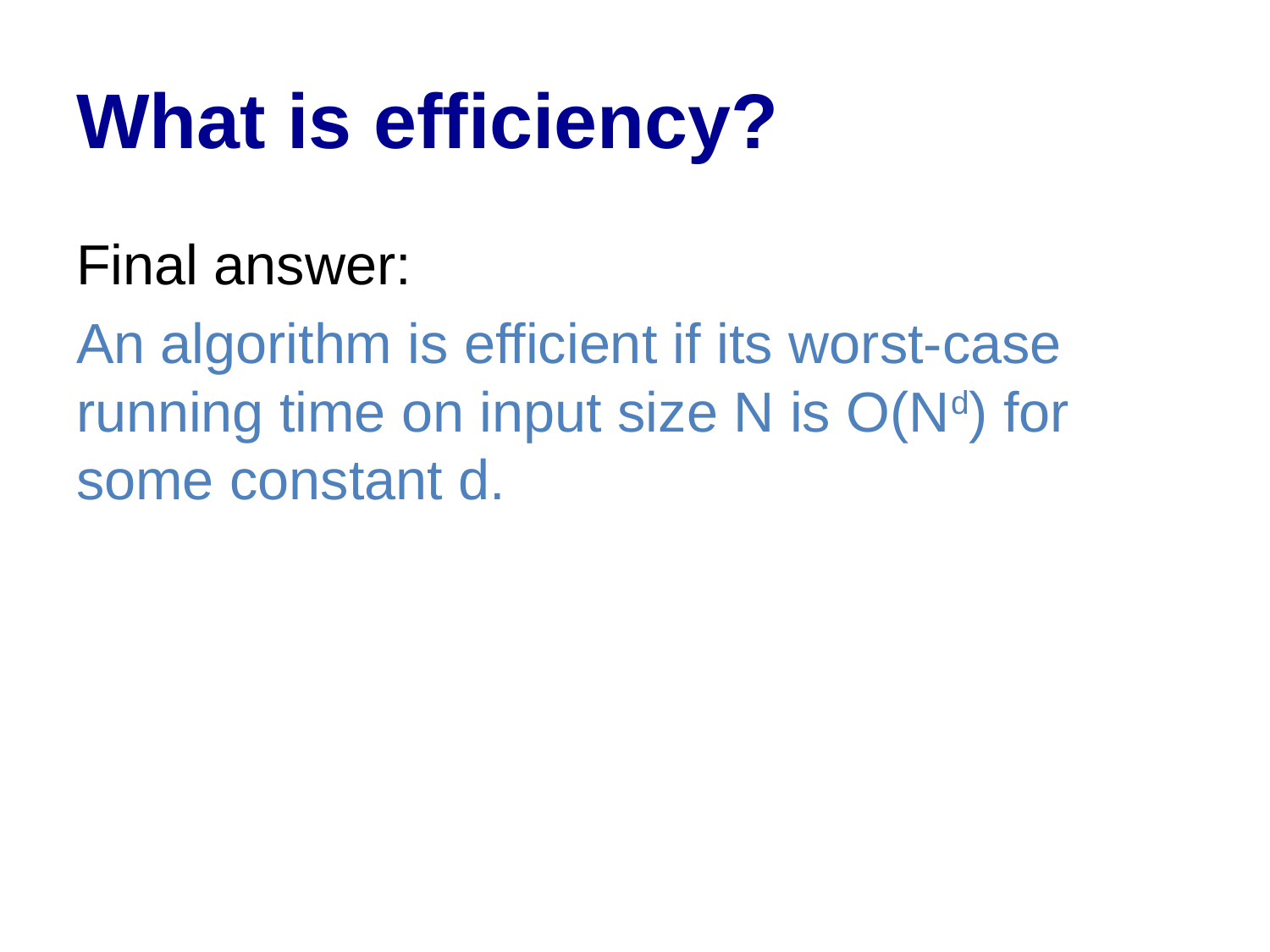

# What is efficiency?
Final answer:
An algorithm is efficient if its worst-case running time on input size N is O(Nd) for some constant d.